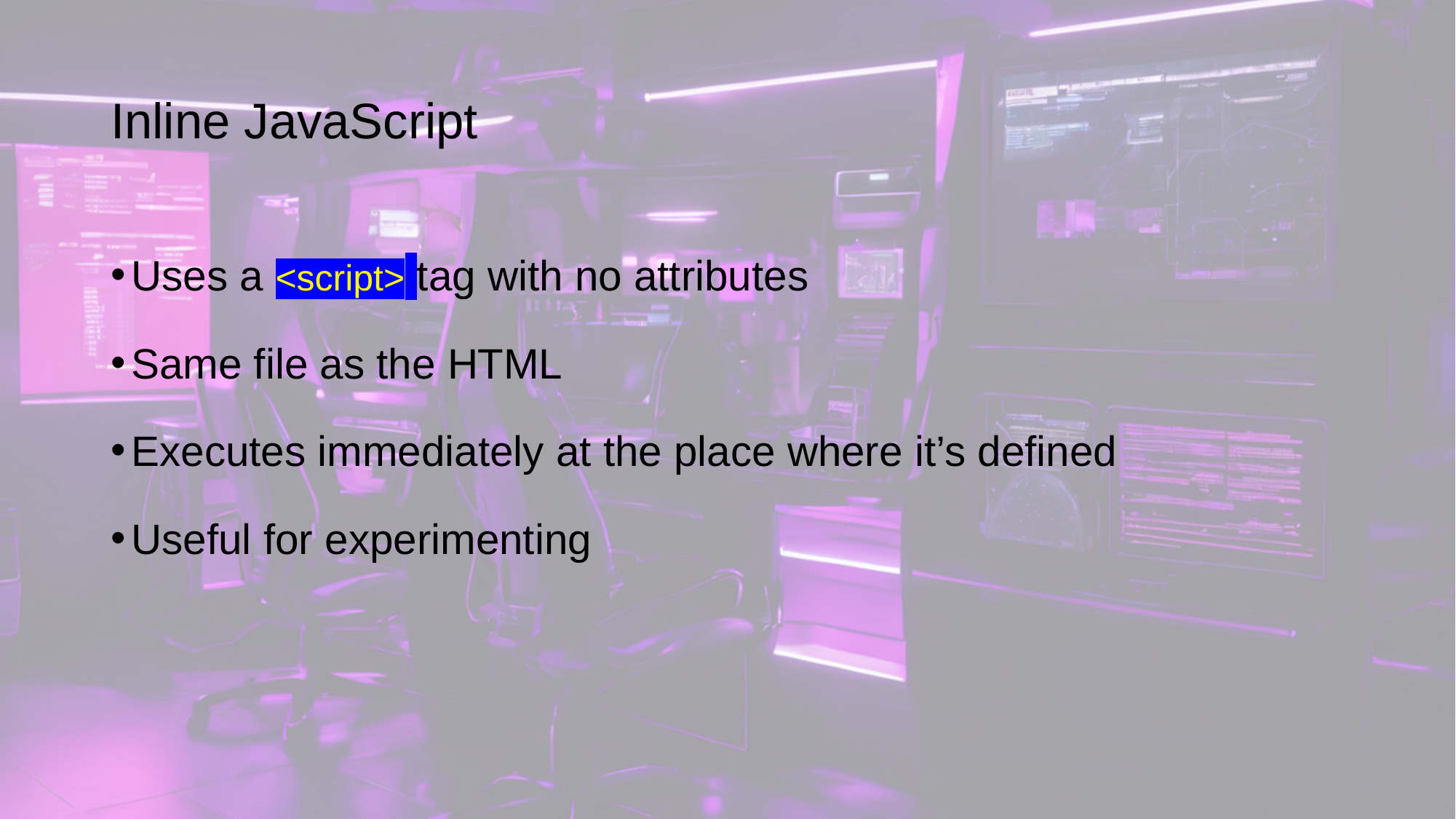

# Inline JavaScript
Uses a <script> tag with no attributes
Same file as the HTML
Executes immediately at the place where it’s defined
Useful for experimenting